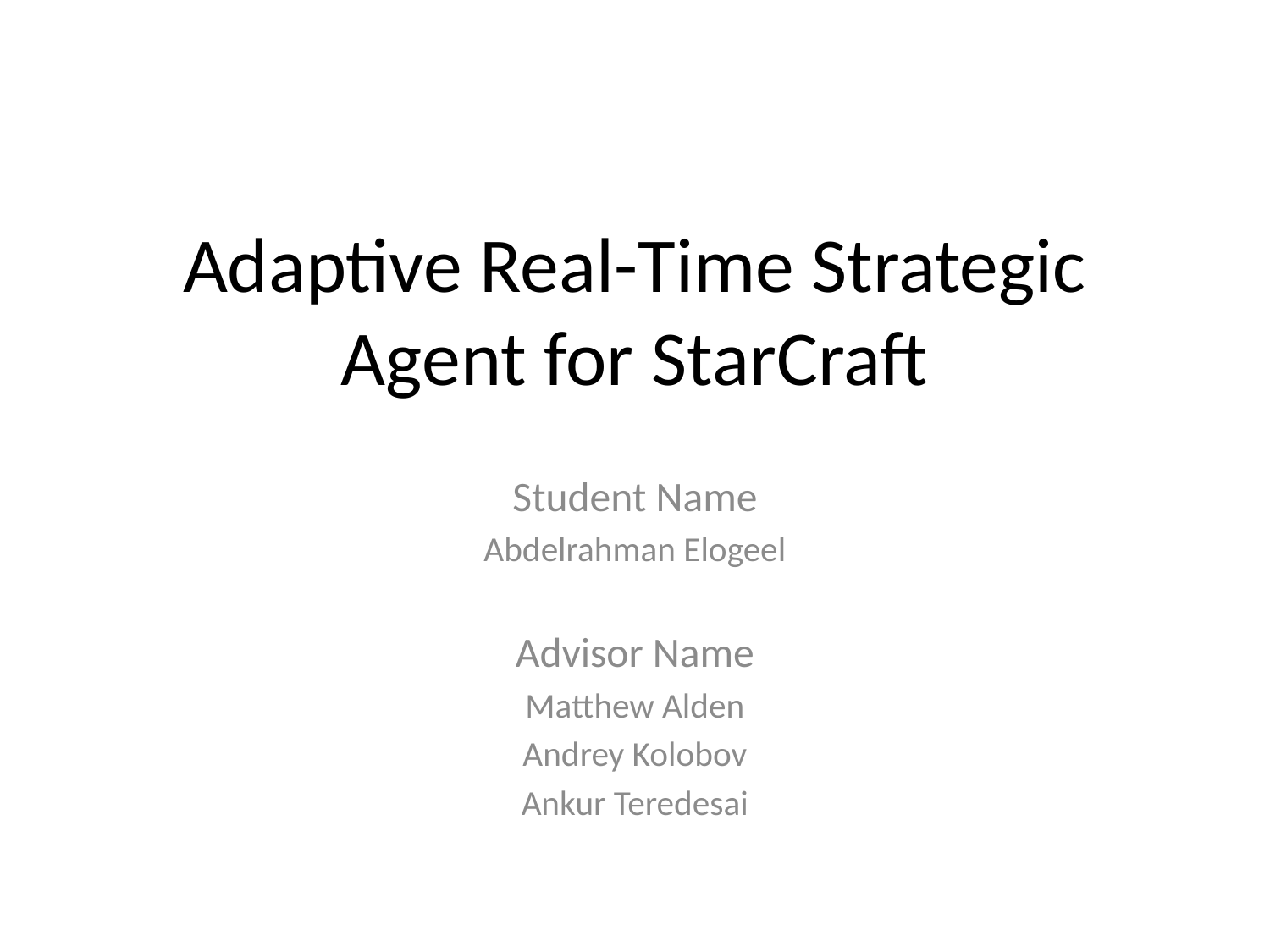

# Adaptive Real-Time Strategic Agent for StarCraft
Student Name
Abdelrahman Elogeel

Advisor Name
Matthew Alden
Andrey Kolobov
Ankur Teredesai